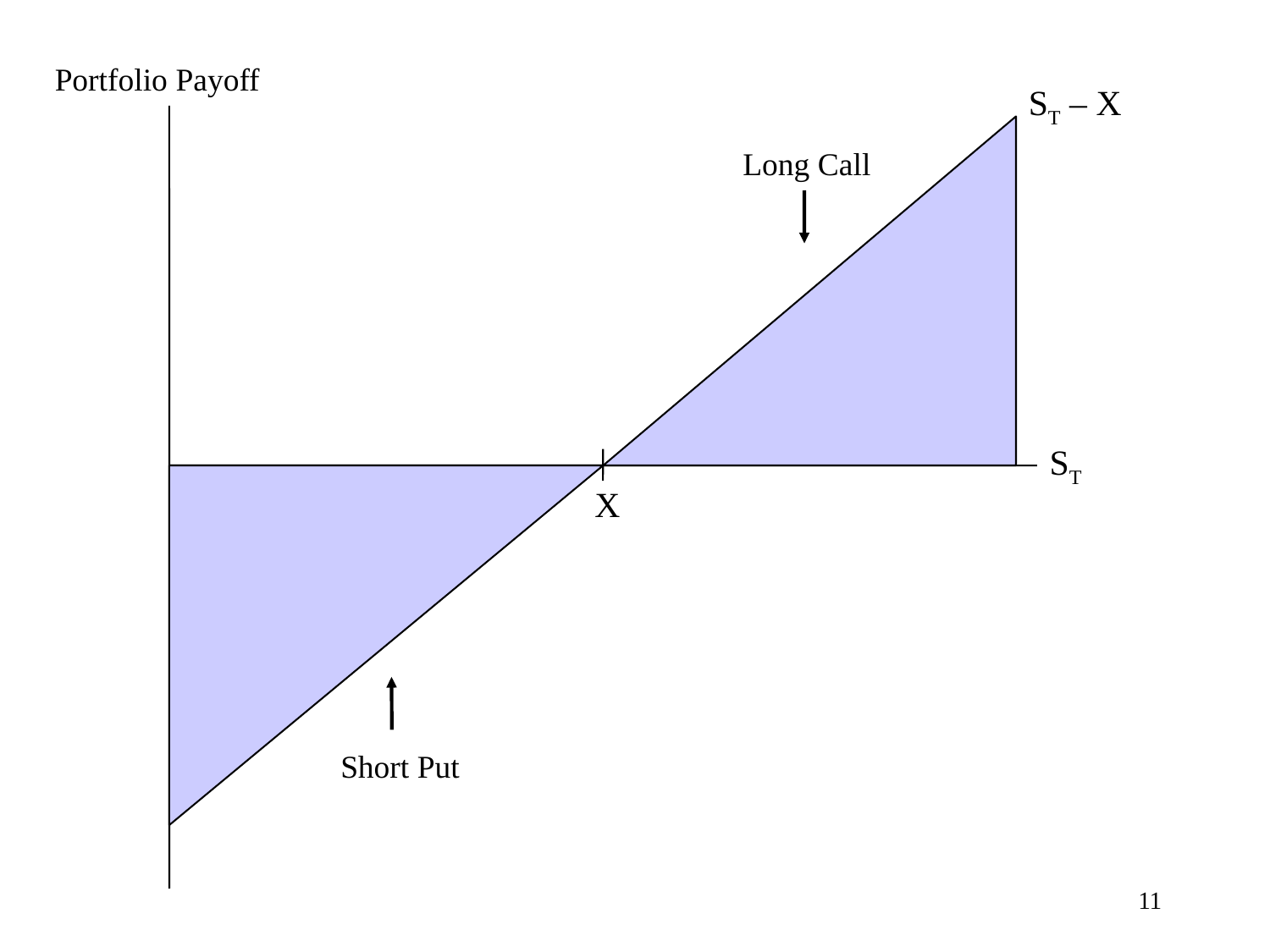

Portfolio Payoff
ST – X

Long Call

ST

X

Short Put
11